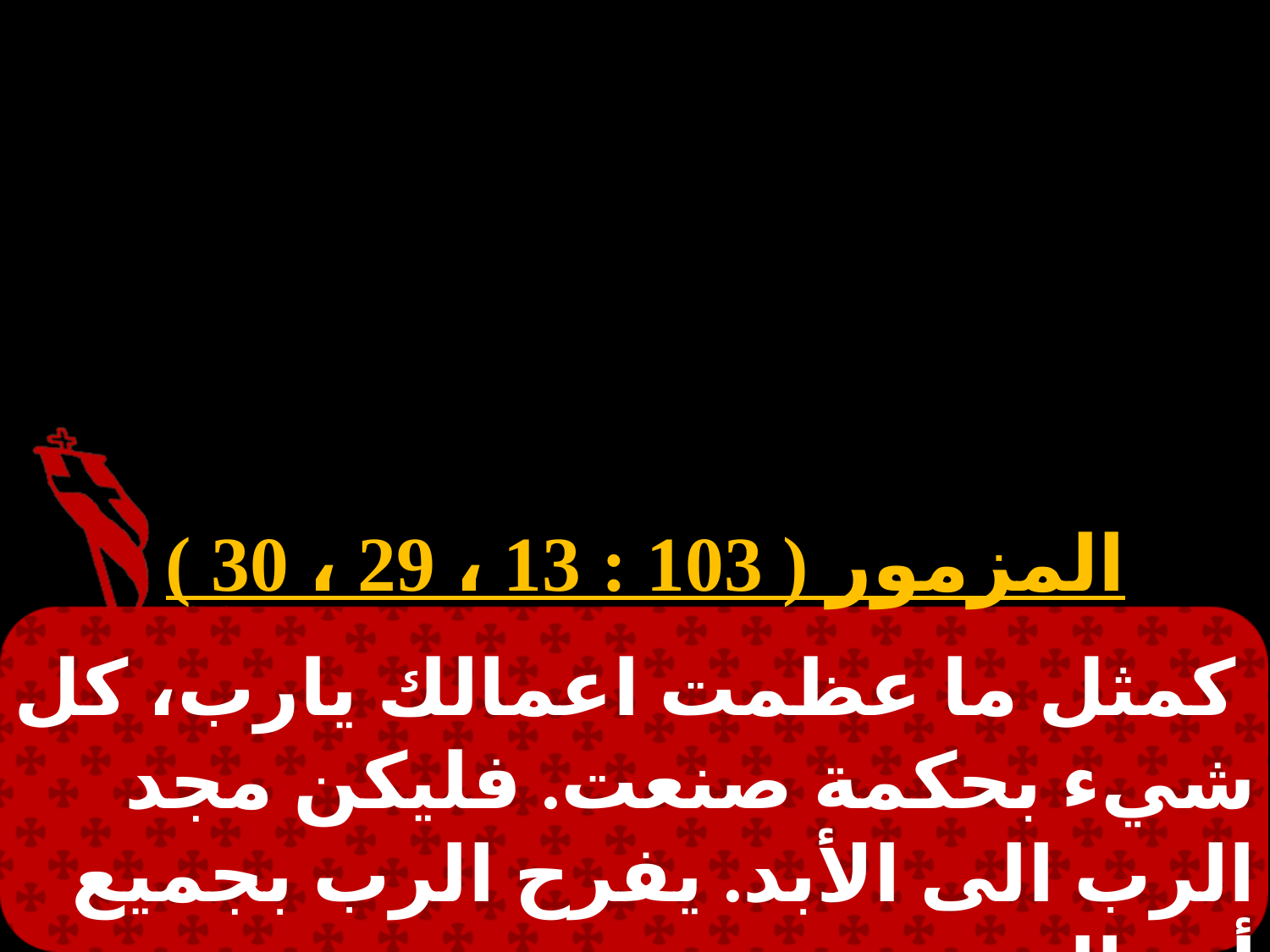

#
المزمور ( 103 : 13 ، 29 ، 30 )
 كمثل ما عظمت اعمالك يارب، كل شيء بحكمة صنعت. فليكن مجد الرب الى الأبد. يفرح الرب بجميع أعماله.